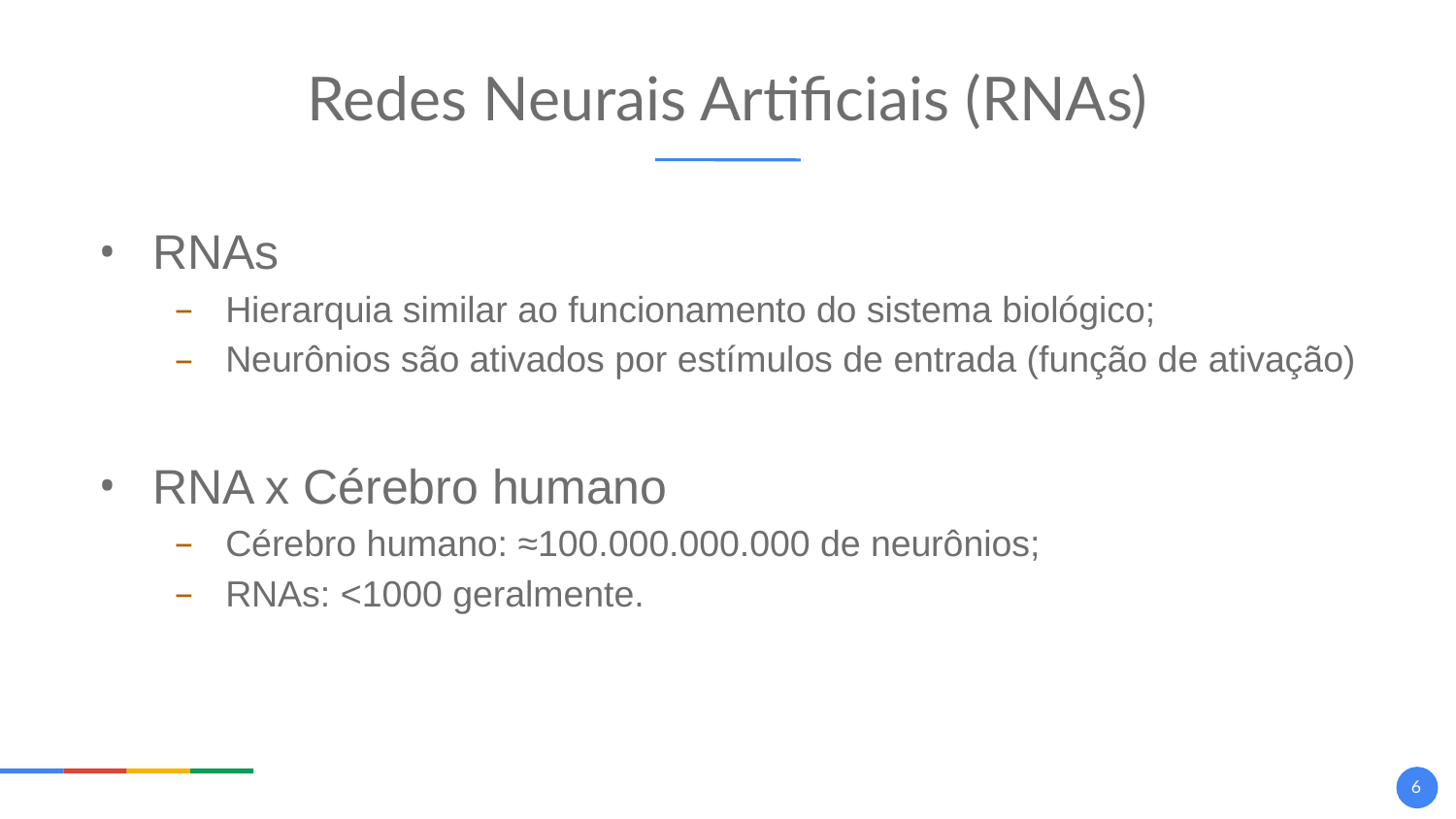

# Redes Neurais Artificiais (RNAs)
RNAs
Hierarquia similar ao funcionamento do sistema biológico;
Neurônios são ativados por estímulos de entrada (função de ativação)

RNA x Cérebro humano
Cérebro humano: ≈100.000.000.000 de neurônios;
RNAs: <1000 geralmente.